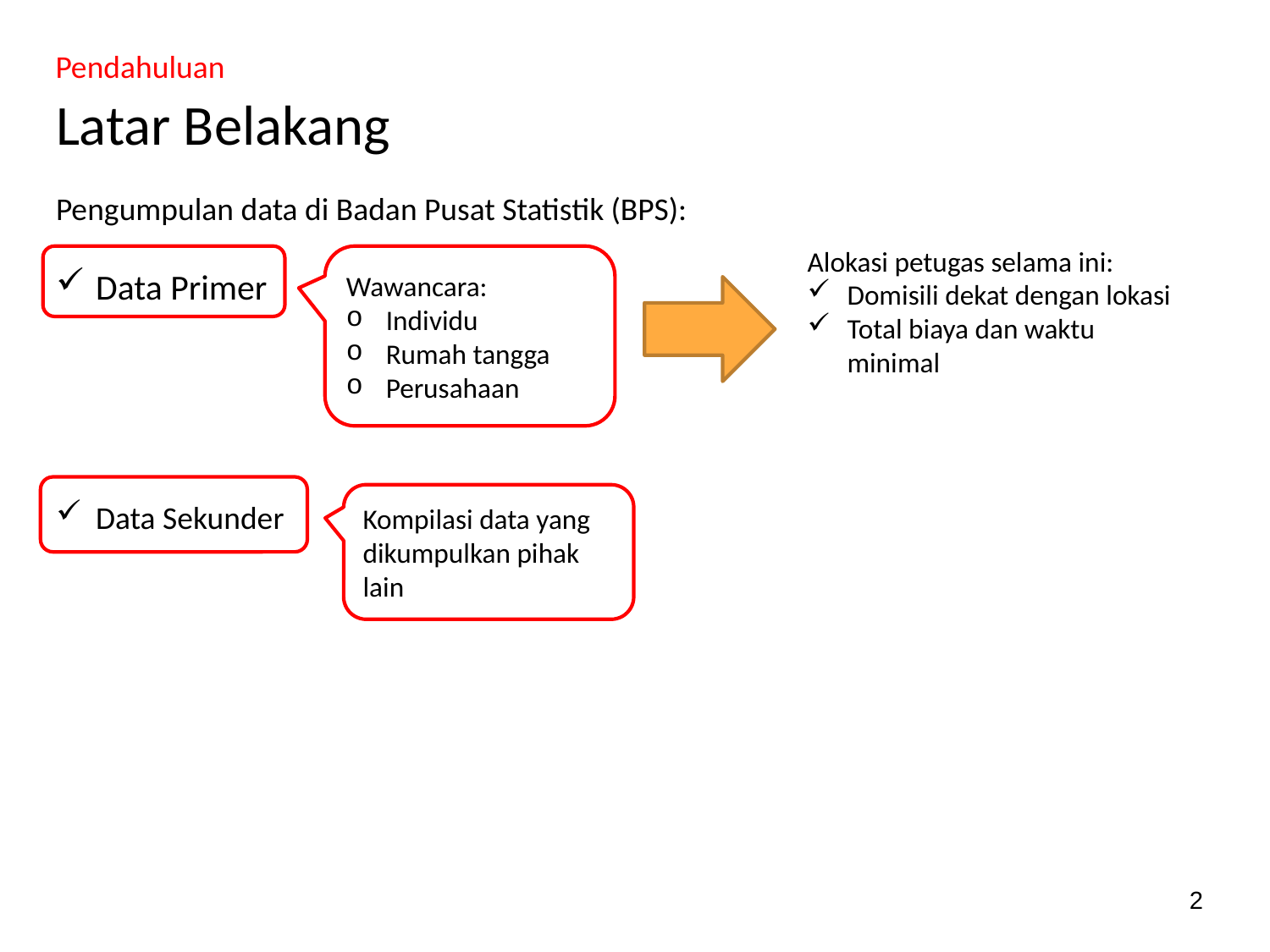

Pendahuluan
Latar Belakang
Pengumpulan data di Badan Pusat Statistik (BPS):

Data Primer

Data Sekunder
Alokasi petugas selama ini:
Domisili dekat dengan lokasi
Total biaya dan waktu minimal

Wawancara:
Individu
Rumah tangga
Perusahaan

Kompilasi data yang dikumpulkan pihak lain
2